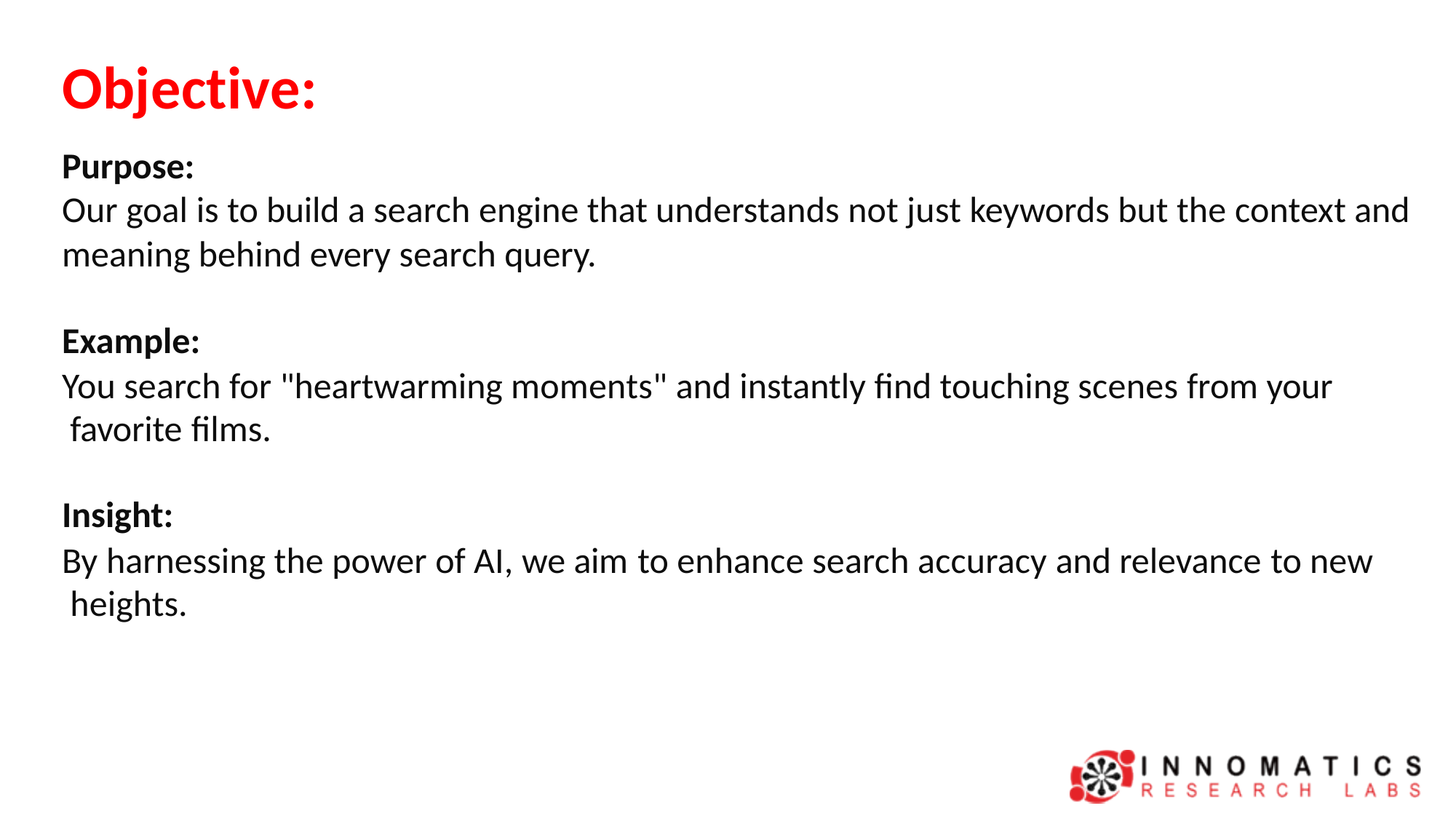

# Objective:
Purpose:
Our goal is to build a search engine that understands not just keywords but the context and
meaning behind every search query.

Example:
You search for "heartwarming moments" and instantly find touching scenes from your  favorite films.

Insight:
By harnessing the power of AI, we aim to enhance search accuracy and relevance to new  heights.